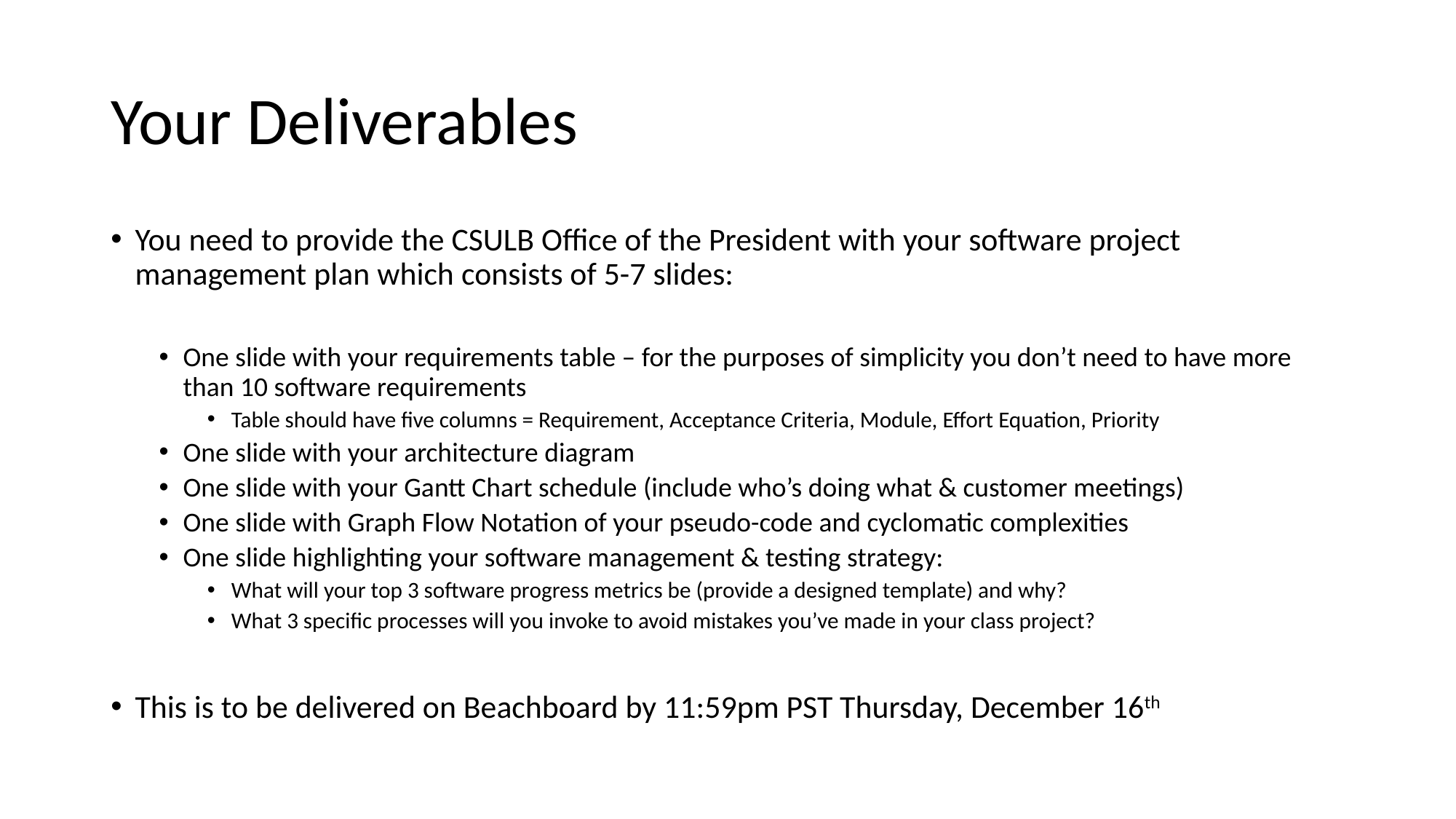

# Your Deliverables
You need to provide the CSULB Office of the President with your software project management plan which consists of 5-7 slides:

One slide with your requirements table – for the purposes of simplicity you don’t need to have more than 10 software requirements
Table should have five columns = Requirement, Acceptance Criteria, Module, Effort Equation, Priority
One slide with your architecture diagram
One slide with your Gantt Chart schedule (include who’s doing what & customer meetings)
One slide with Graph Flow Notation of your pseudo-code and cyclomatic complexities
One slide highlighting your software management & testing strategy:
What will your top 3 software progress metrics be (provide a designed template) and why?
What 3 specific processes will you invoke to avoid mistakes you’ve made in your class project?

This is to be delivered on Beachboard by 11:59pm PST Thursday, December 16th